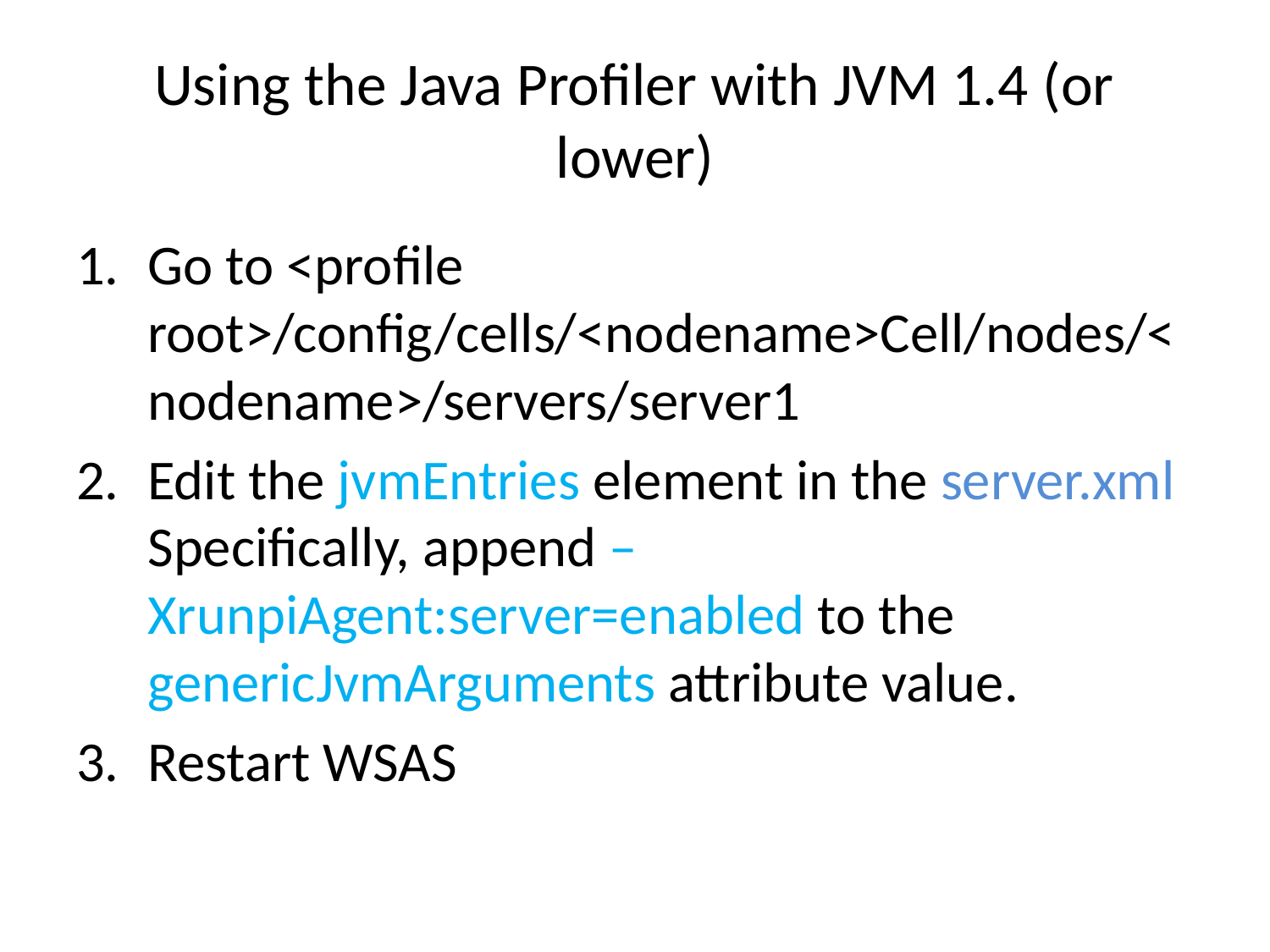

# Using the Java Profiler with JVM 1.4 (or lower)
Go to <profile root>/config/cells/<nodename>Cell/nodes/<nodename>/servers/server1
Edit the jvmEntries element in the server.xml Specifically, append –XrunpiAgent:server=enabled to the genericJvmArguments attribute value.
Restart WSAS